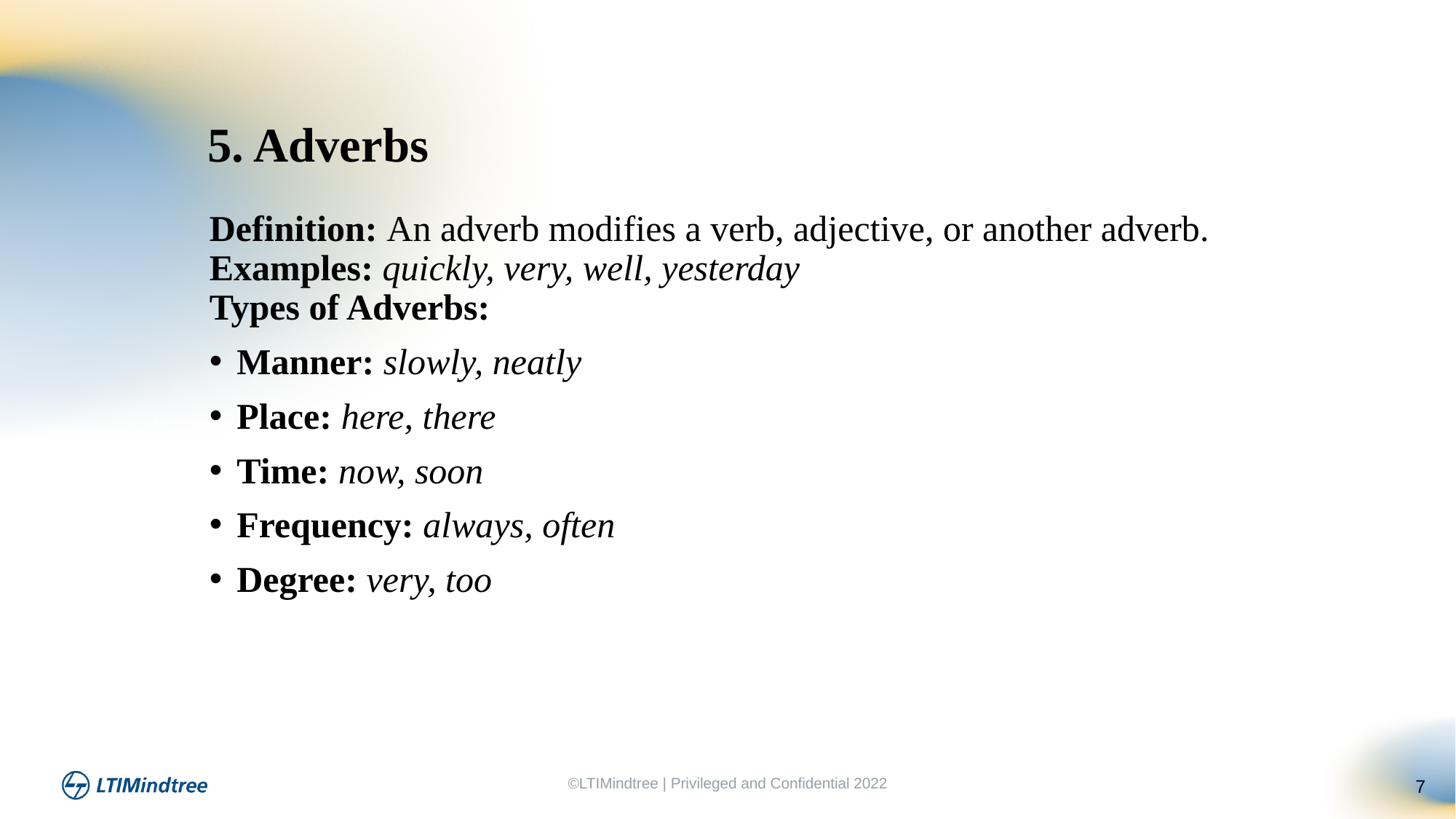

5. Adverbs

Definition: An adverb modifies a verb, adjective, or another adverb.
Examples: quickly, very, well, yesterday
Types of Adverbs:
Manner: slowly, neatly
Place: here, there
Time: now, soon
Frequency: always, often
Degree: very, too